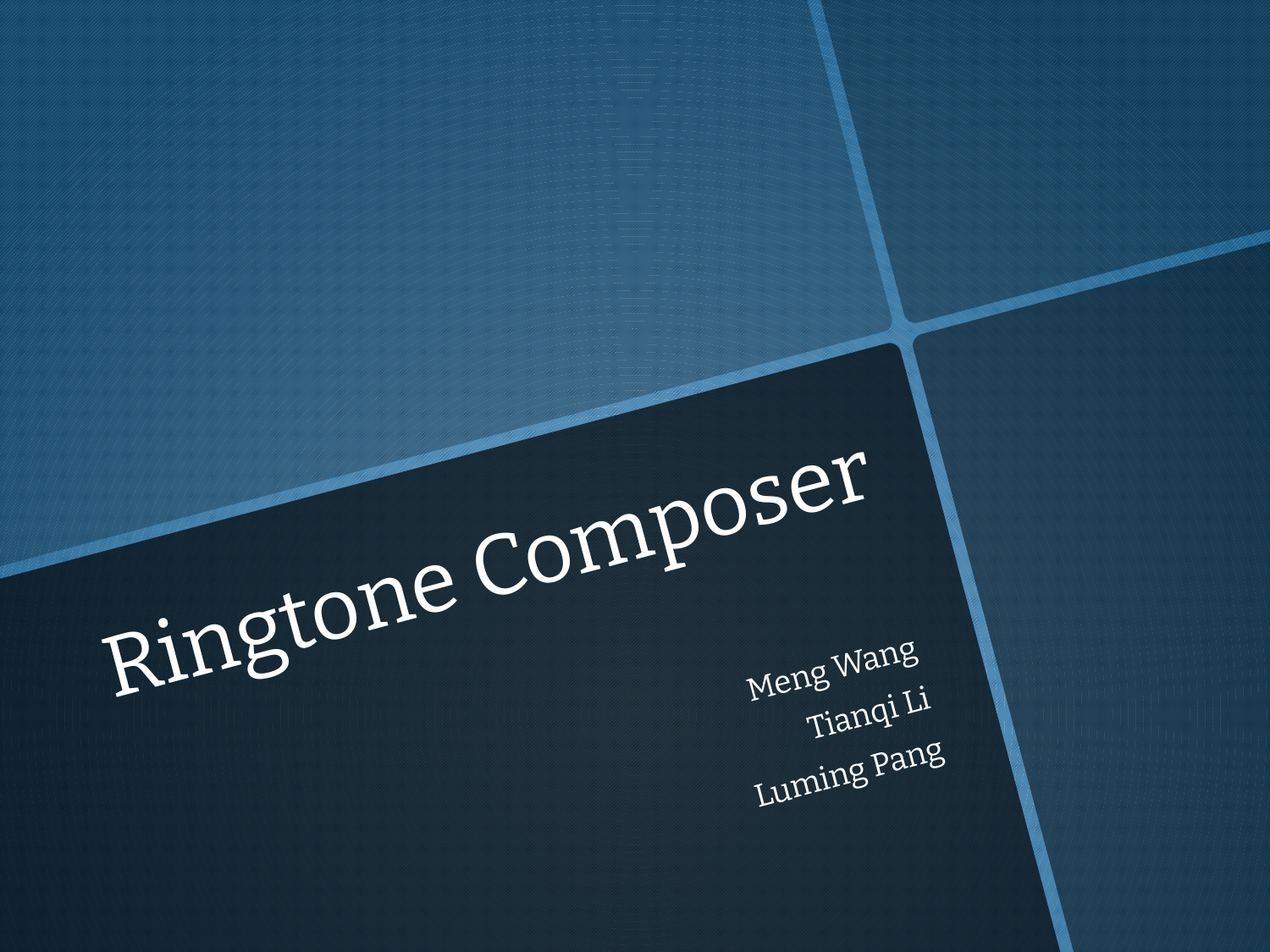

# Ringtone Composer
Meng Wang
Tianqi Li
Luming Pang